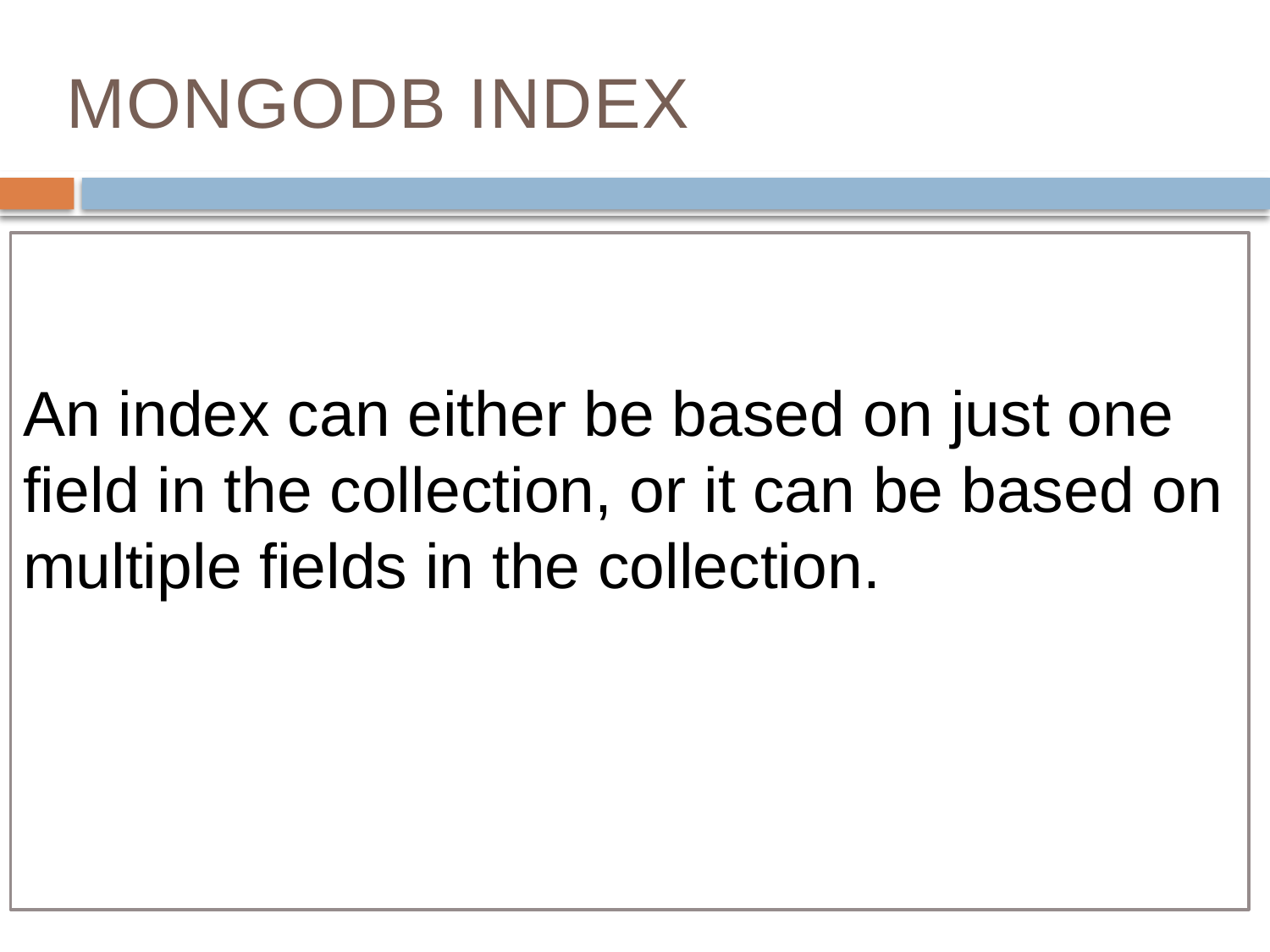

# MONGODB INDEX
An index can either be based on just one field in the collection, or it can be based on multiple fields in the collection.